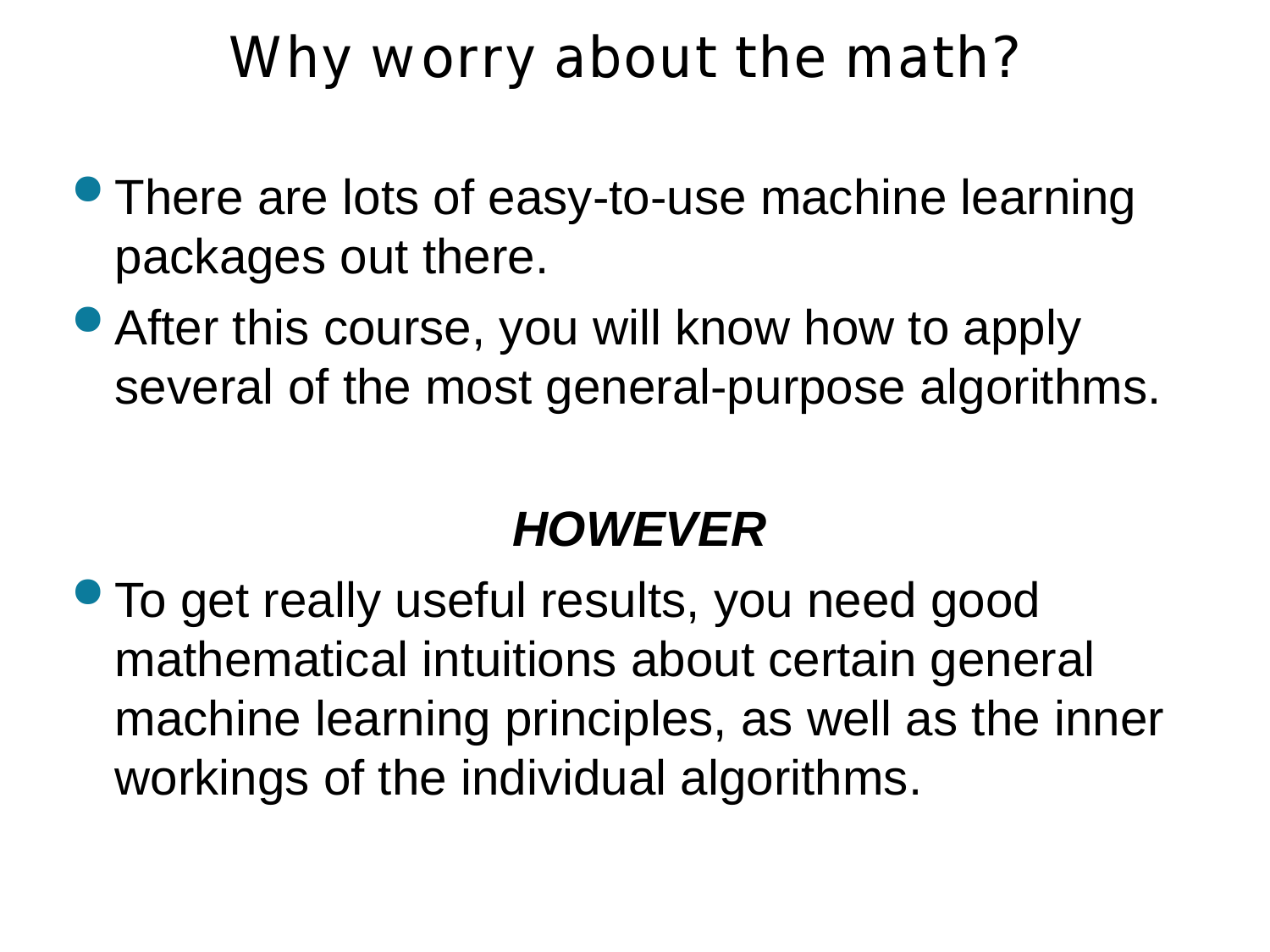

# Why worry about the math?
There are lots of easy-to-use machine learning packages out there.
After this course, you will know how to apply several of the most general-purpose algorithms.

HOWEVER
To get really useful results, you need good mathematical intuitions about certain general machine learning principles, as well as the inner workings of the individual algorithms.